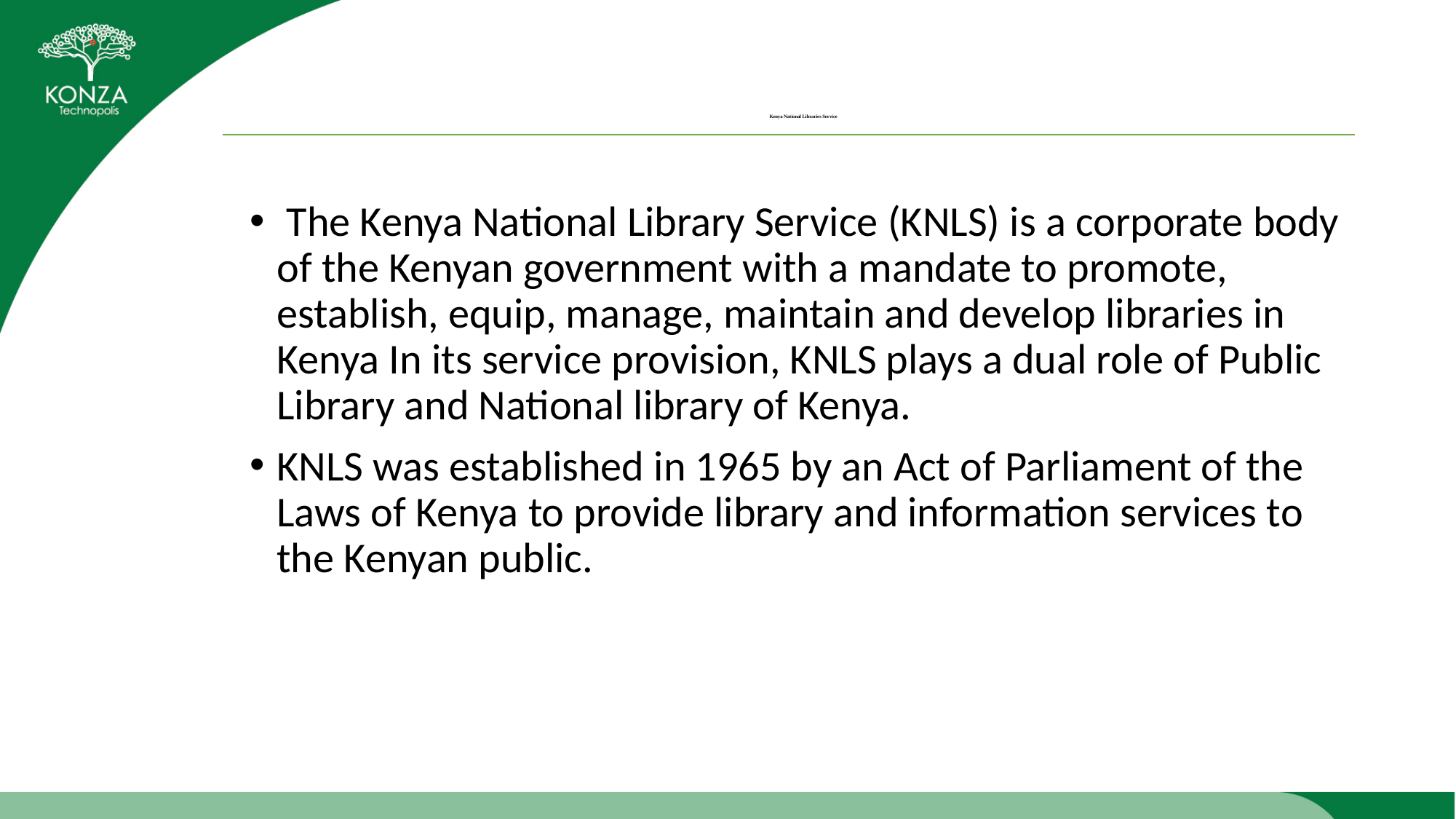

# Kenya National Libraries Service
 The Kenya National Library Service (KNLS) is a corporate body of the Kenyan government with a mandate to promote, establish, equip, manage, maintain and develop libraries in Kenya In its service provision, KNLS plays a dual role of Public Library and National library of Kenya.
KNLS was established in 1965 by an Act of Parliament of the Laws of Kenya to provide library and information services to the Kenyan public.